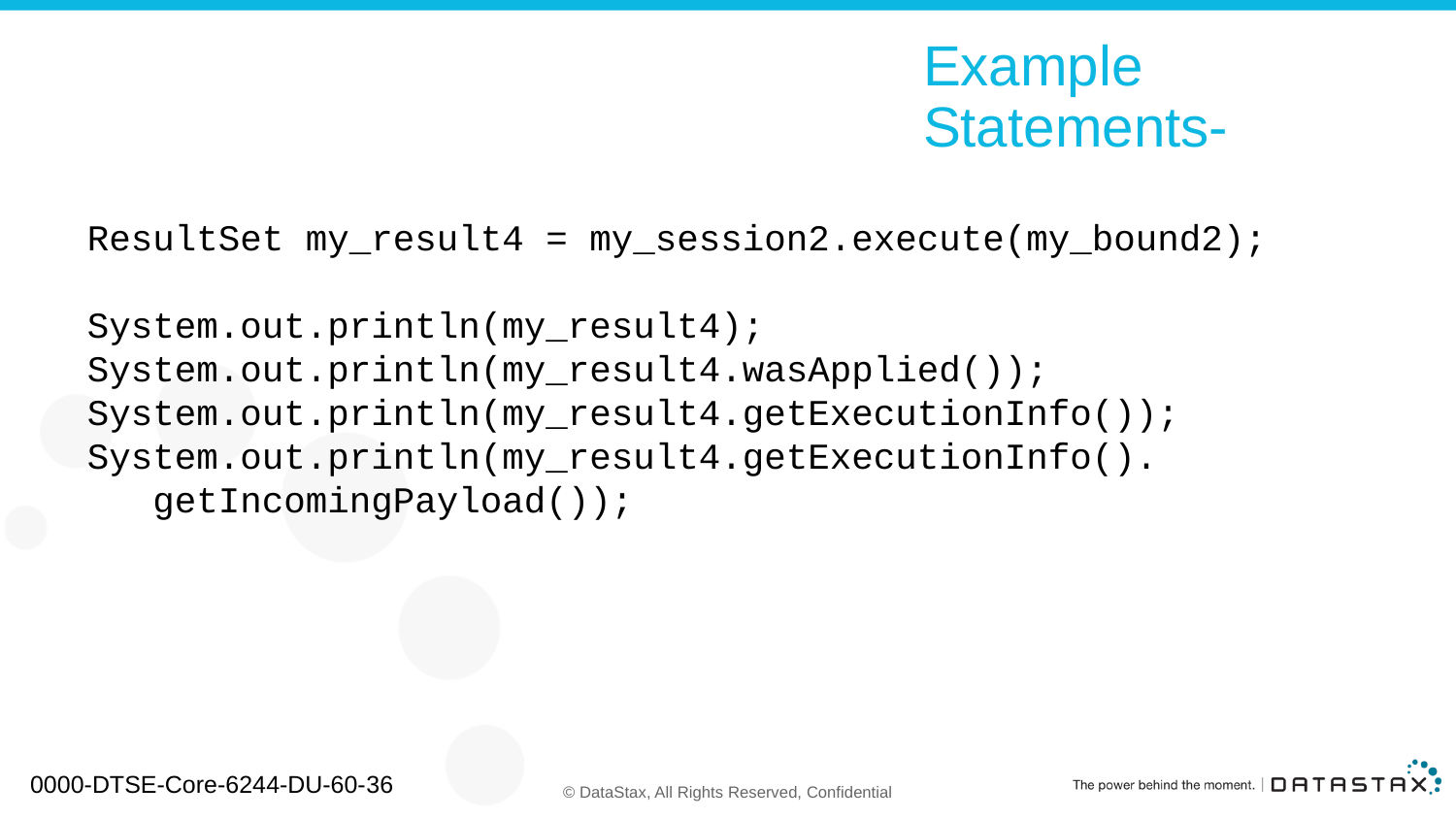

# Example Statements-
ResultSet my_result4 = my_session2.execute(my_bound2);

System.out.println(my_result4);
System.out.println(my_result4.wasApplied());
System.out.println(my_result4.getExecutionInfo());
System.out.println(my_result4.getExecutionInfo().
   getIncomingPayload());
0000-DTSE-Core-6244-DU-60-36